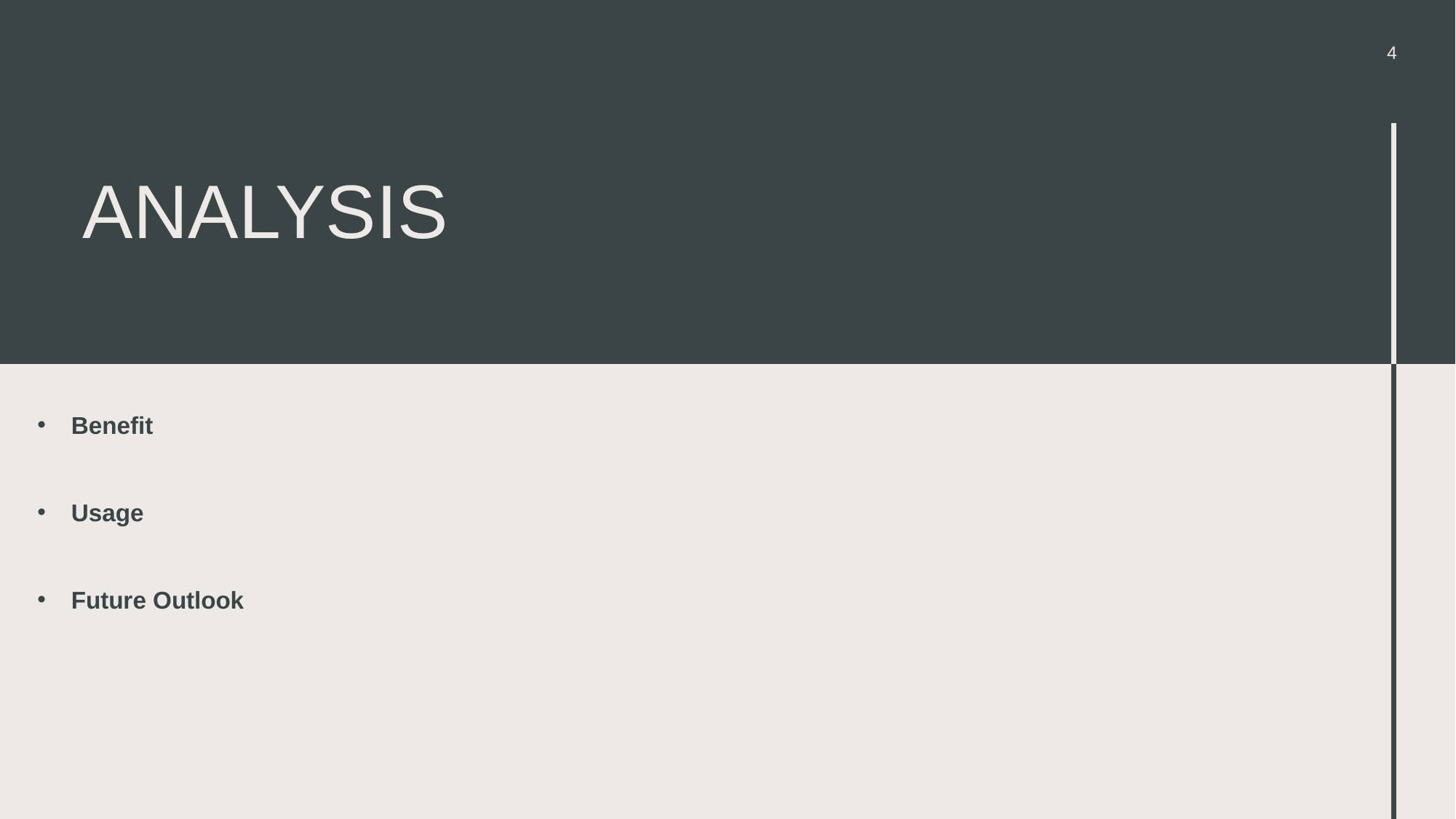

4
# Analysis

​
Benefit ​
​
Usage ​
​
Future Outlook